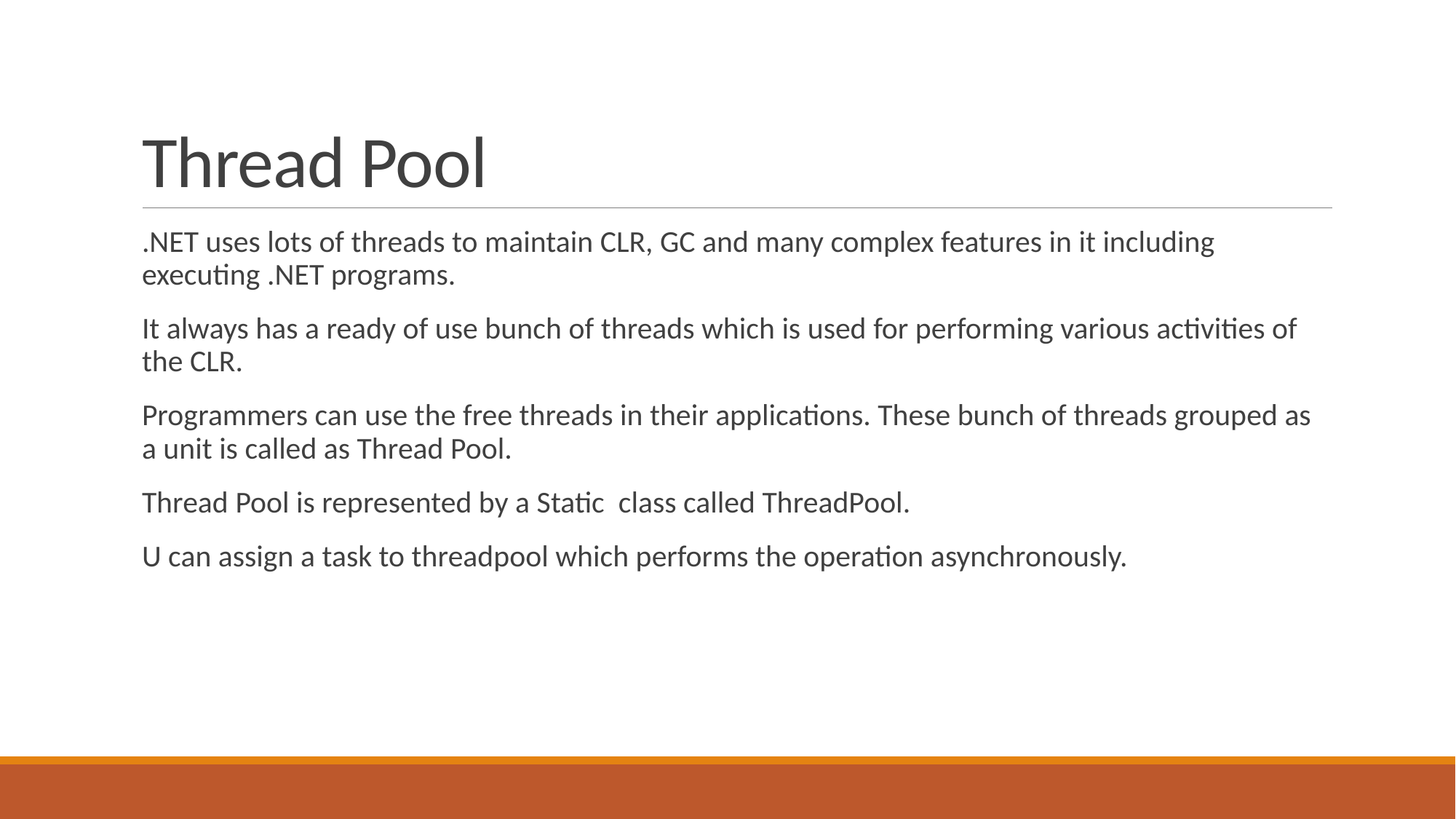

# Thread Pool
.NET uses lots of threads to maintain CLR, GC and many complex features in it including executing .NET programs.
It always has a ready of use bunch of threads which is used for performing various activities of the CLR.
Programmers can use the free threads in their applications. These bunch of threads grouped as a unit is called as Thread Pool.
Thread Pool is represented by a Static  class called ThreadPool.
U can assign a task to threadpool which performs the operation asynchronously.